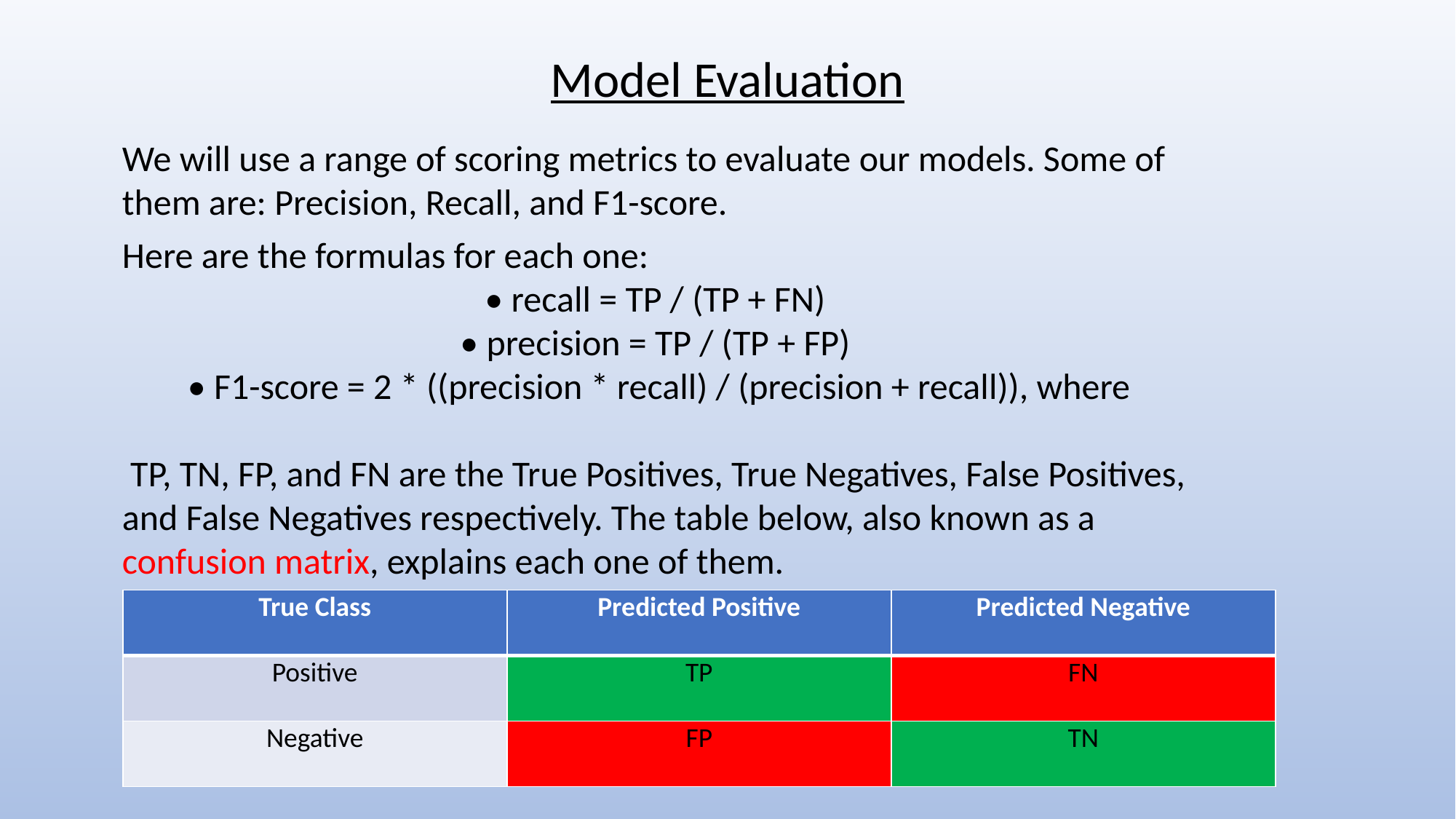

# Model Evaluation
We will use a range of scoring metrics to evaluate our models. Some of them are: Precision, Recall, and F1-score.
Here are the formulas for each one:
• recall = TP / (TP + FN)
• precision = TP / (TP + FP)
• F1-score = 2 * ((precision * recall) / (precision + recall)), where

 TP, TN, FP, and FN are the True Positives, True Negatives, False Positives, and False Negatives respectively. The table below, also known as a confusion matrix, explains each one of them.
| True Class | Predicted Positive | Predicted Negative |
| --- | --- | --- |
| Positive | TP | FN |
| Negative | FP | TN |